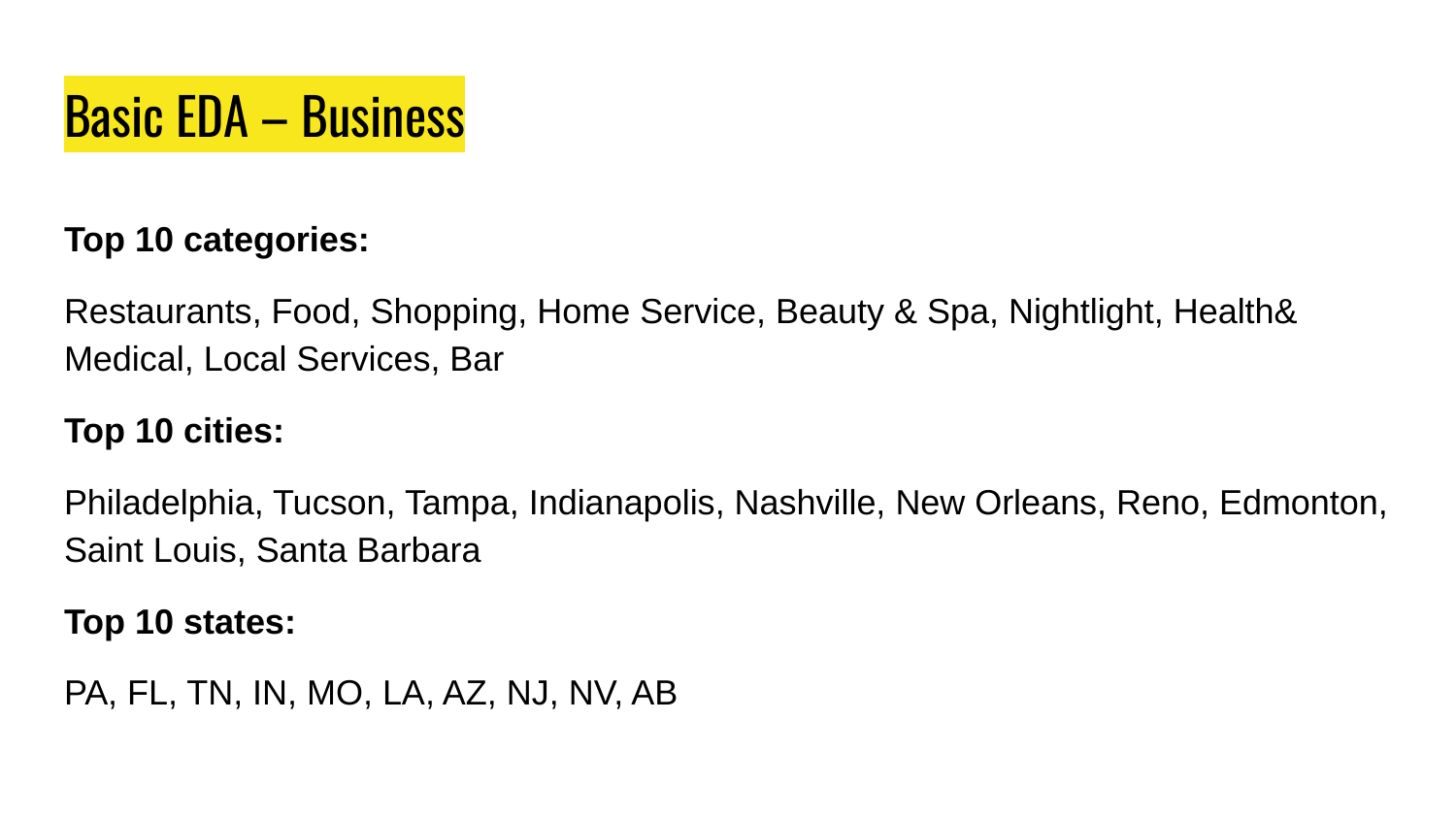

# Basic EDA – Business
Top 10 categories:
Restaurants, Food, Shopping, Home Service, Beauty & Spa, Nightlight, Health& Medical, Local Services, Bar
Top 10 cities:
Philadelphia, Tucson, Tampa, Indianapolis, Nashville, New Orleans, Reno, Edmonton, Saint Louis, Santa Barbara
Top 10 states:
PA, FL, TN, IN, MO, LA, AZ, NJ, NV, AB